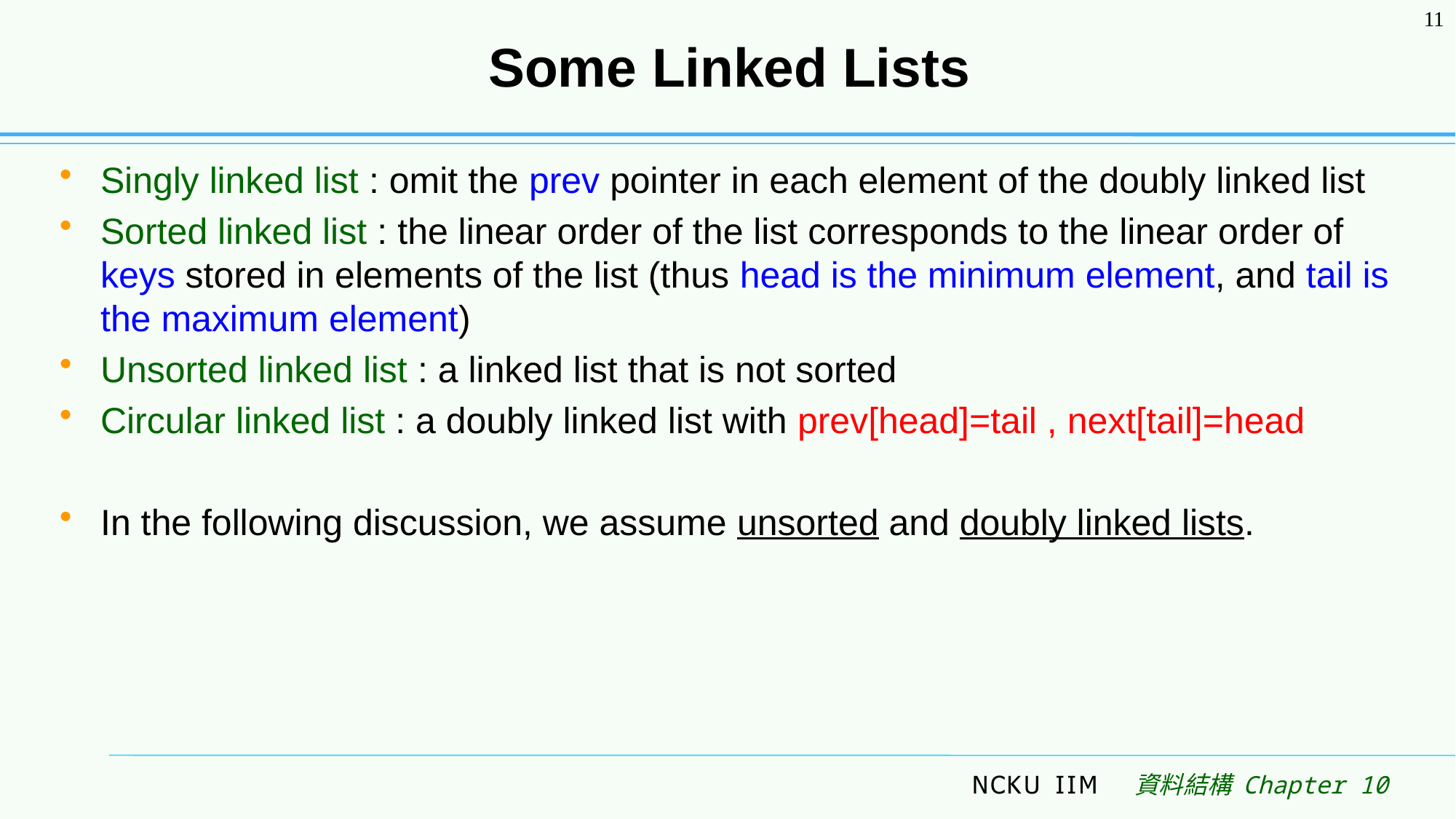

11
# Some Linked Lists
Singly linked list : omit the prev pointer in each element of the doubly linked list
Sorted linked list : the linear order of the list corresponds to the linear order of keys stored in elements of the list (thus head is the minimum element, and tail is the maximum element)
Unsorted linked list : a linked list that is not sorted
Circular linked list : a doubly linked list with prev[head]=tail , next[tail]=head

In the following discussion, we assume unsorted and doubly linked lists.